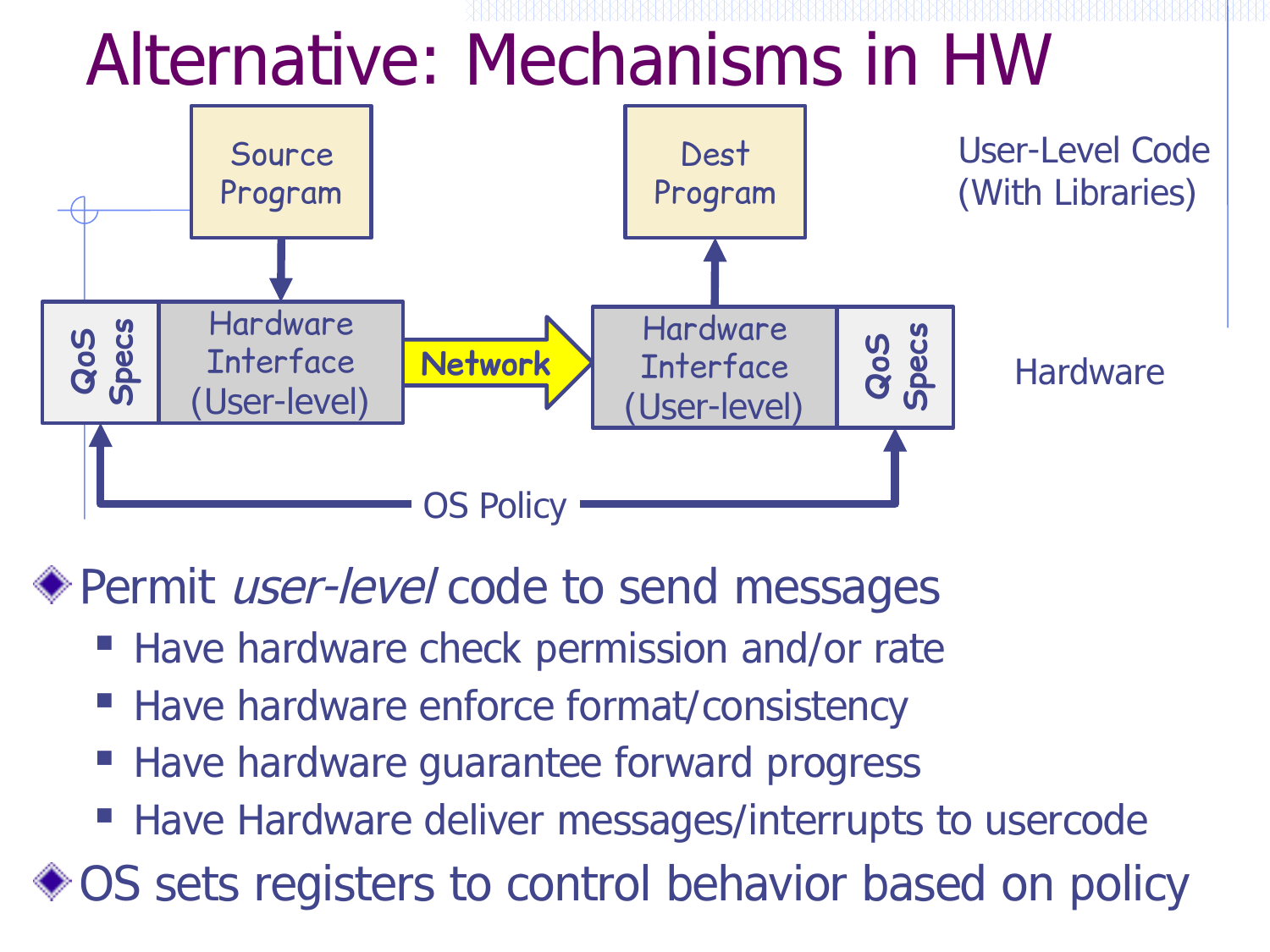

# Alternative: Mechanisms in HW
Source
Program
Dest
Program
User-Level Code
(With Libraries)
QoS
Specs
Hardware
Interface
(User-level)
QoS
Specs
Hardware
Interface
(User-level)
Network
Hardware
OS Policy
Permit user-level code to send messages
Have hardware check permission and/or rate
Have hardware enforce format/consistency
Have hardware guarantee forward progress
Have Hardware deliver messages/interrupts to usercode
OS sets registers to control behavior based on policy